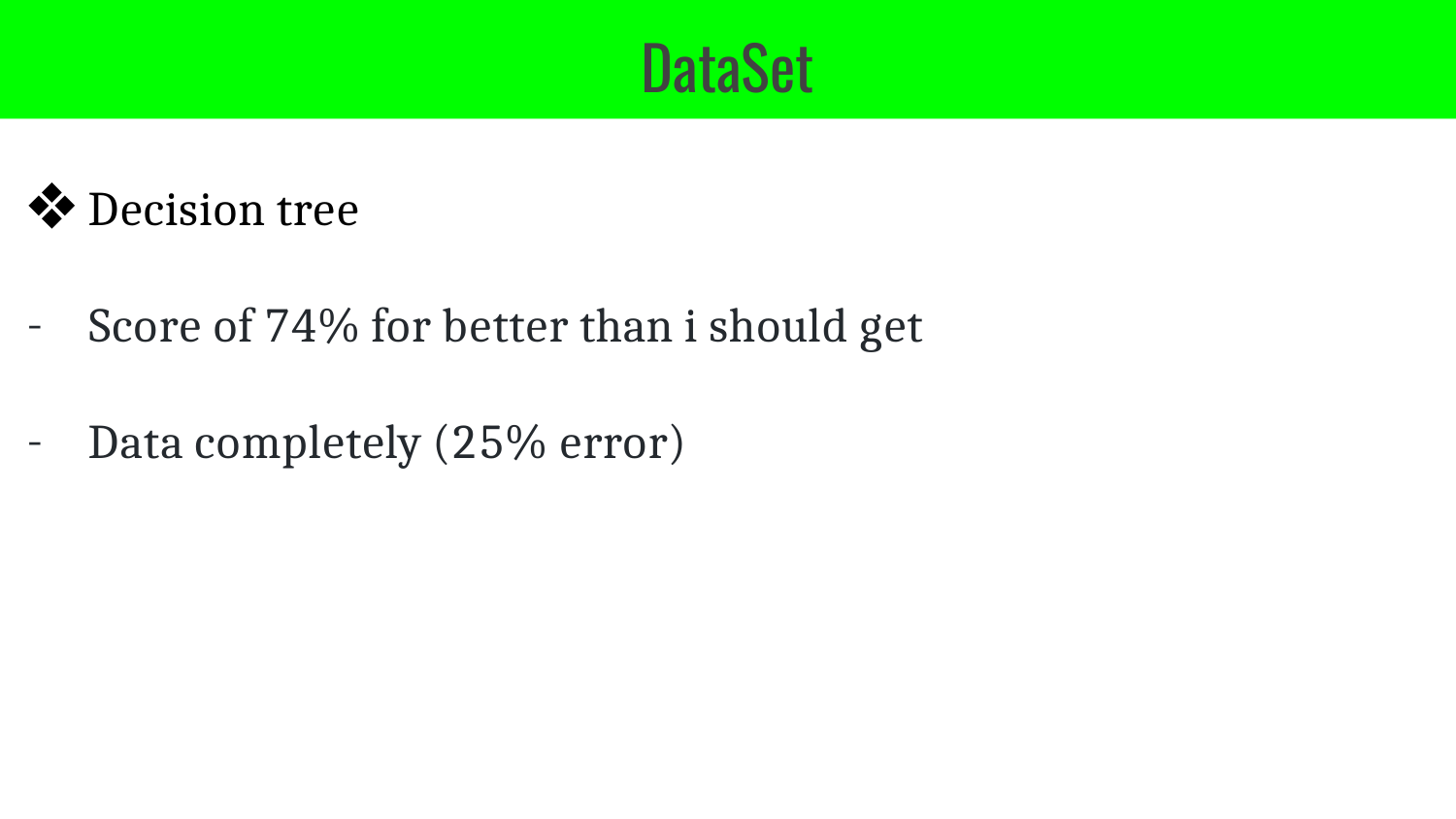

# DataSet

Decision tree
Score of 74% for better than i should get
Data completely (25% error)